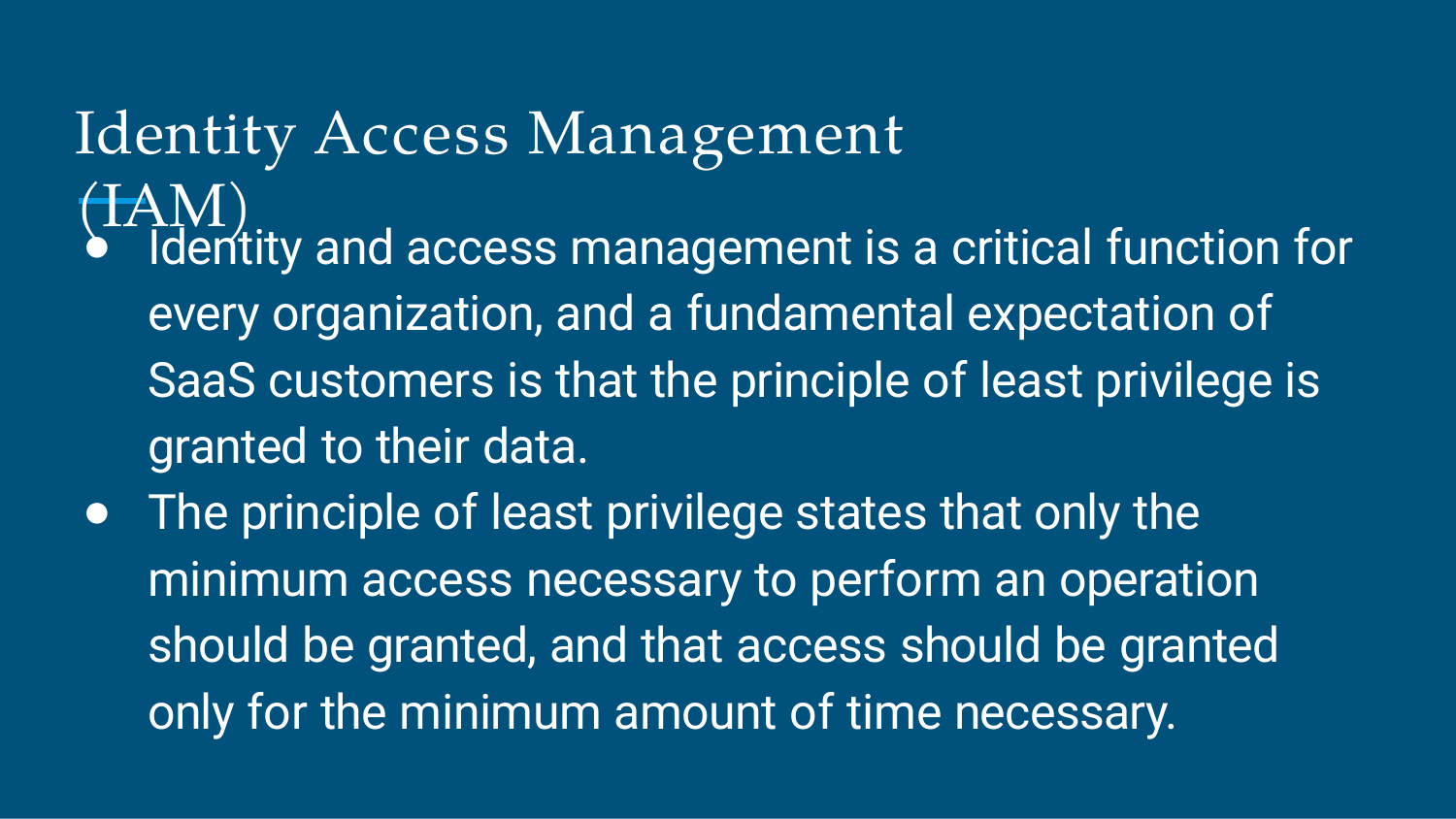

# Identity Access Management (IAM)
Identity and access management is a critical function for  every organization, and a fundamental expectation of  SaaS customers is that the principle of least privilege is  granted to their data.
The principle of least privilege states that only the  minimum access necessary to perform an operation  should be granted, and that access should be granted  only for the minimum amount of time necessary.